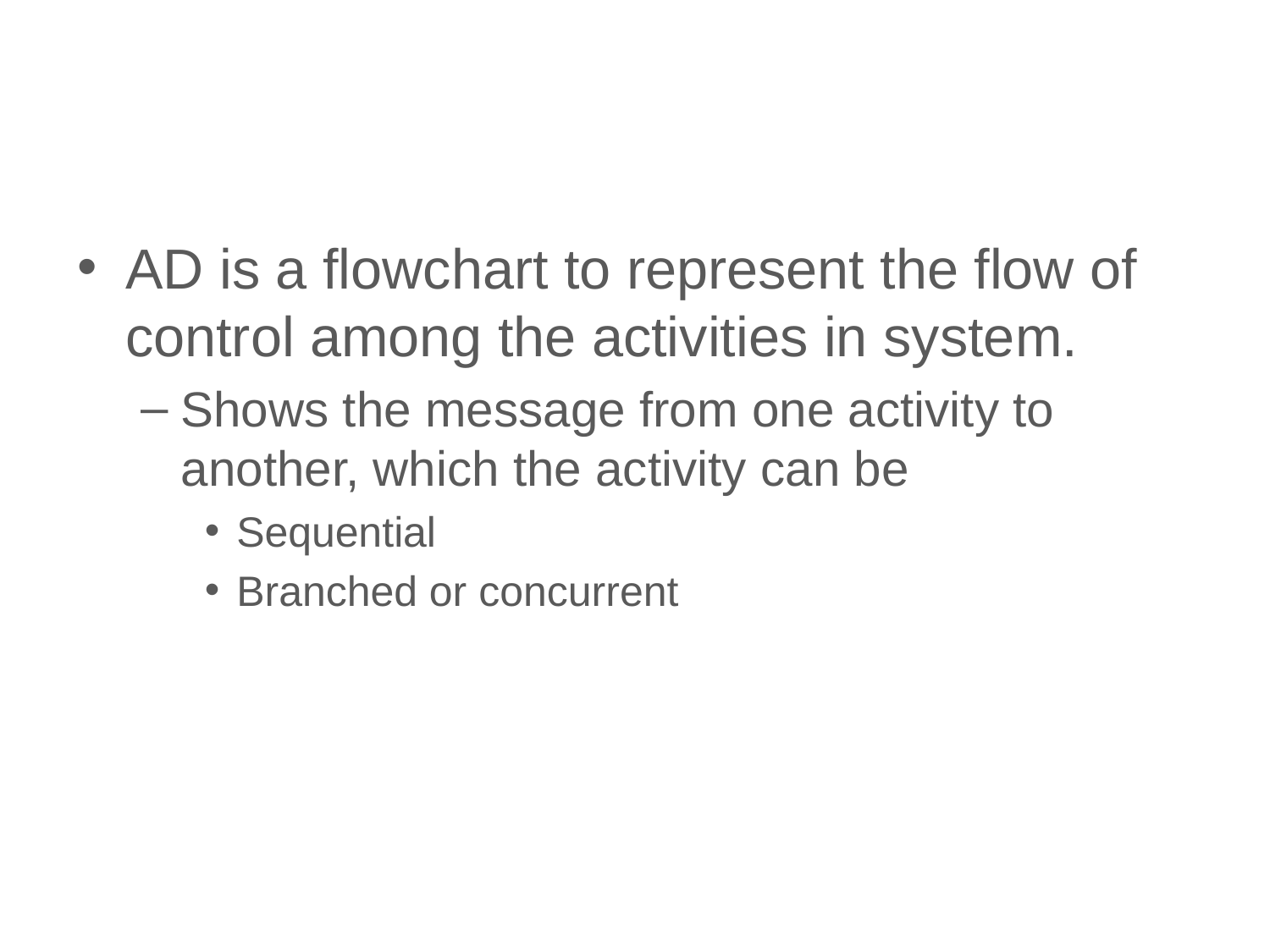

#
AD is a flowchart to represent the flow of control among the activities in system.
Shows the message from one activity to another, which the activity can be
Sequential
Branched or concurrent